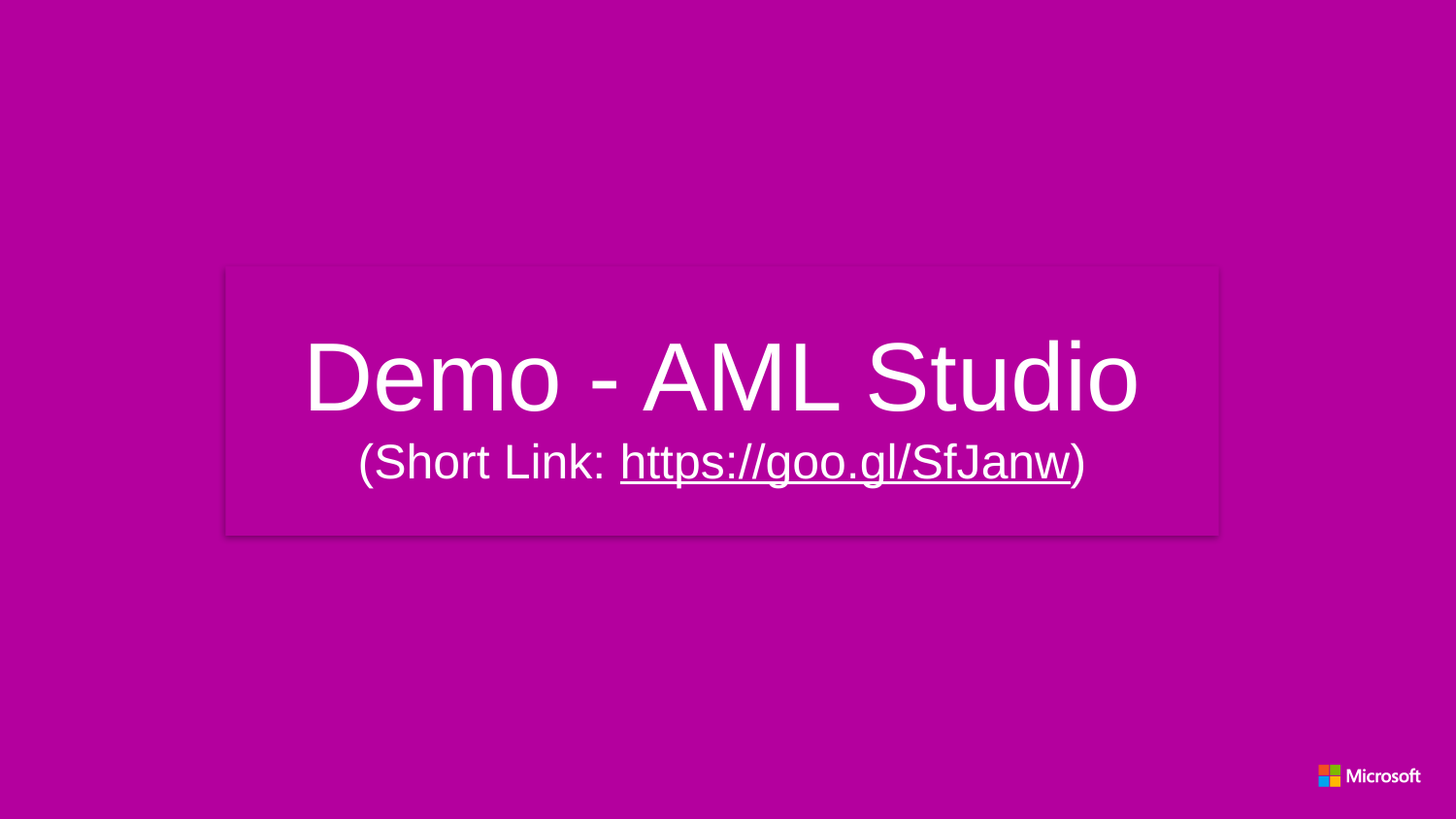

Demo - AML Studio
(Short Link: https://goo.gl/SfJanw)